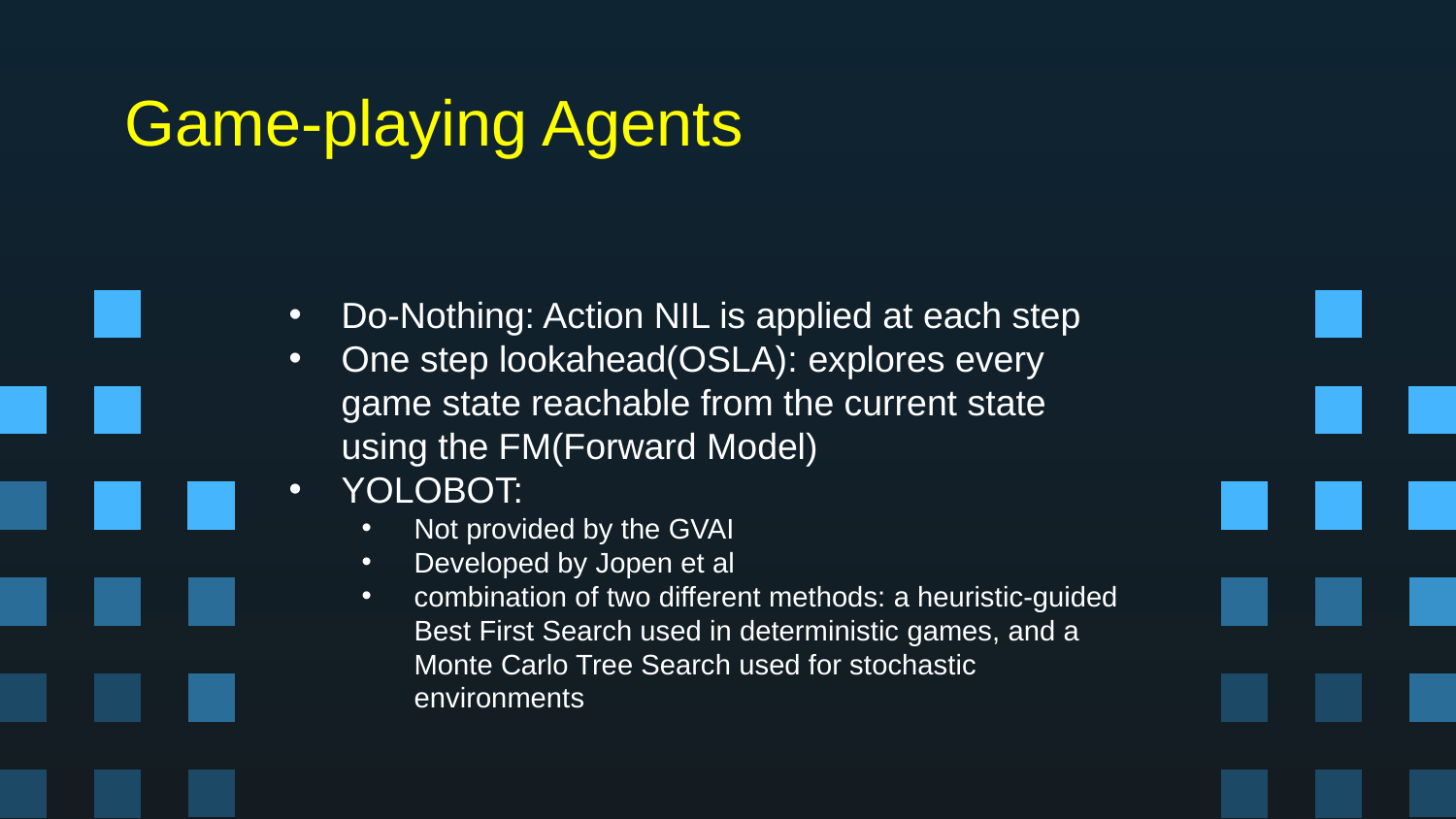

# Game-playing Agents
Do-Nothing: Action NIL is applied at each step
One step lookahead(OSLA): explores every game state reachable from the current state using the FM(Forward Model)
YOLOBOT:
Not provided by the GVAI
Developed by Jopen et al
combination of two different methods: a heuristic-guided Best First Search used in deterministic games, and a Monte Carlo Tree Search used for stochastic environments